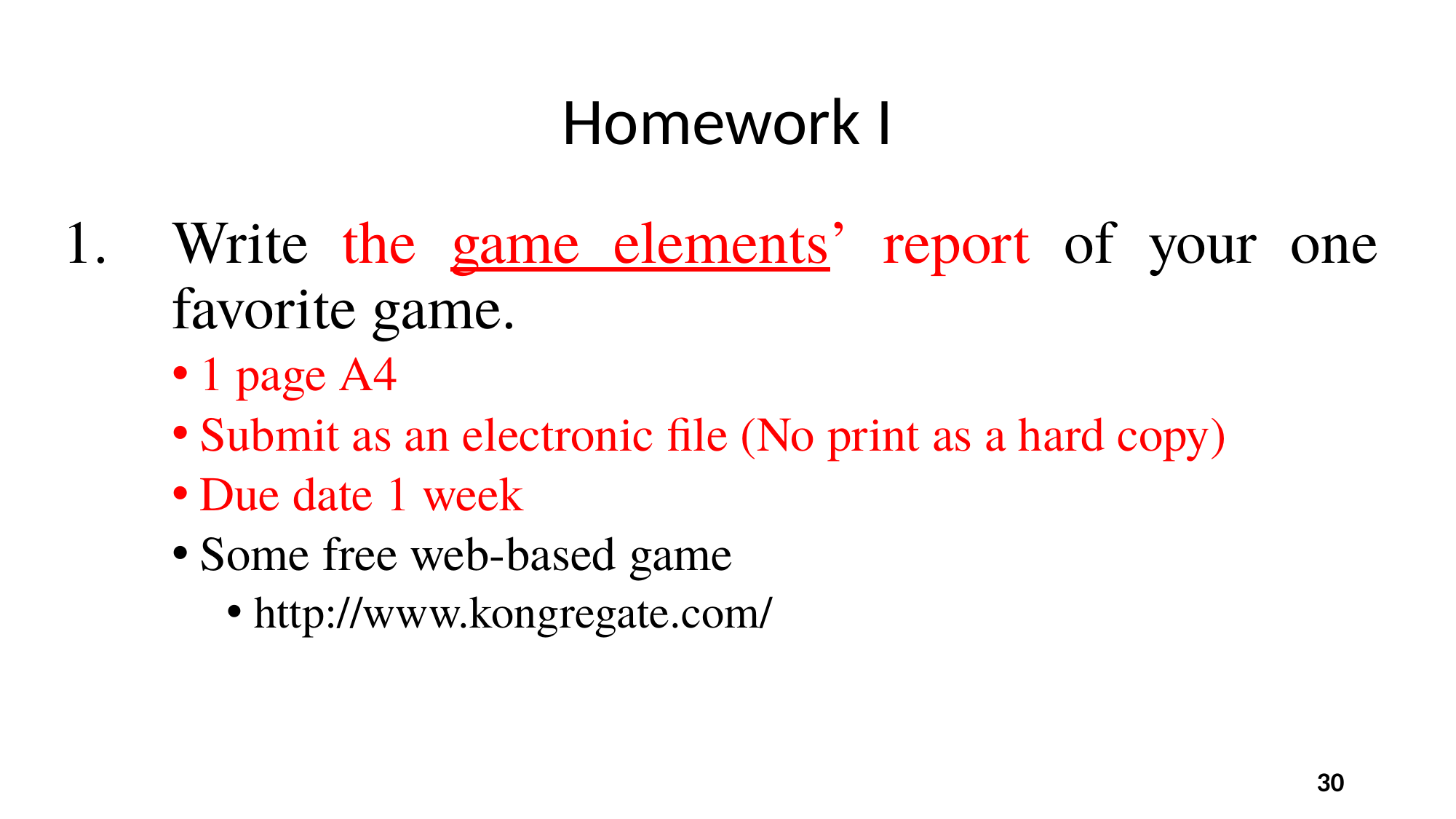

# Homework I
Write the game elements’ report of your one favorite game.
1 page A4
Submit as an electronic file (No print as a hard copy)
Due date 1 week
Some free web-based game
http://www.kongregate.com/

30